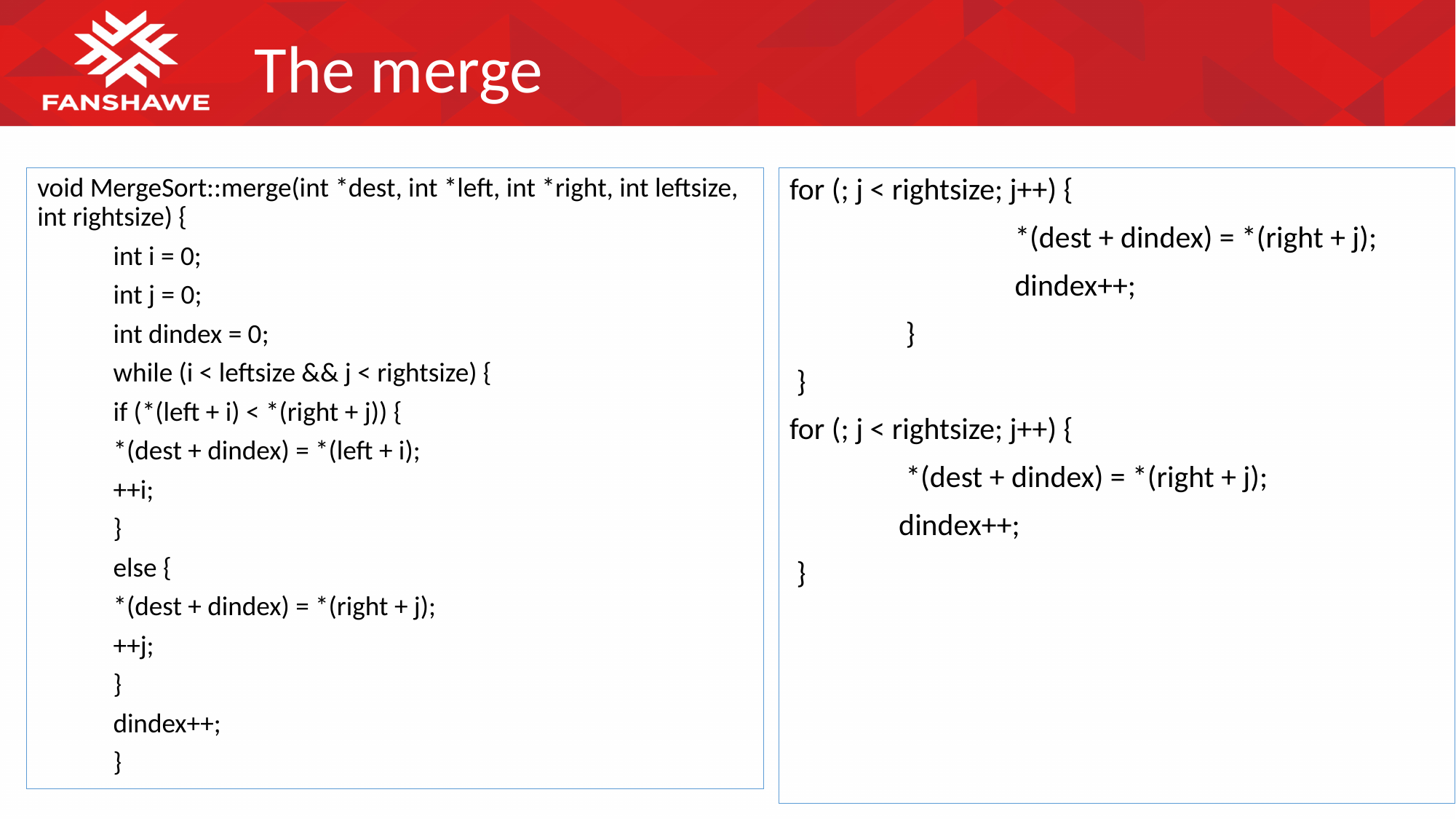

# The merge
void MergeSort::merge(int *dest, int *left, int *right, int leftsize, int rightsize) {
	 int i = 0;
	 int j = 0;
	 int dindex = 0;
	 while (i < leftsize && j < rightsize) {
		 if (*(left + i) < *(right + j)) {
			 *(dest + dindex) = *(left + i);
			 ++i;
		 }
		 else {
			 *(dest + dindex) = *(right + j);
			 ++j;
		 }
		 dindex++;
	 }
for (; j < rightsize; j++) {
		 *(dest + dindex) = *(right + j);
		 dindex++;
	 }
 }
for (; j < rightsize; j++) {
	 *(dest + dindex) = *(right + j);
	dindex++;
 }